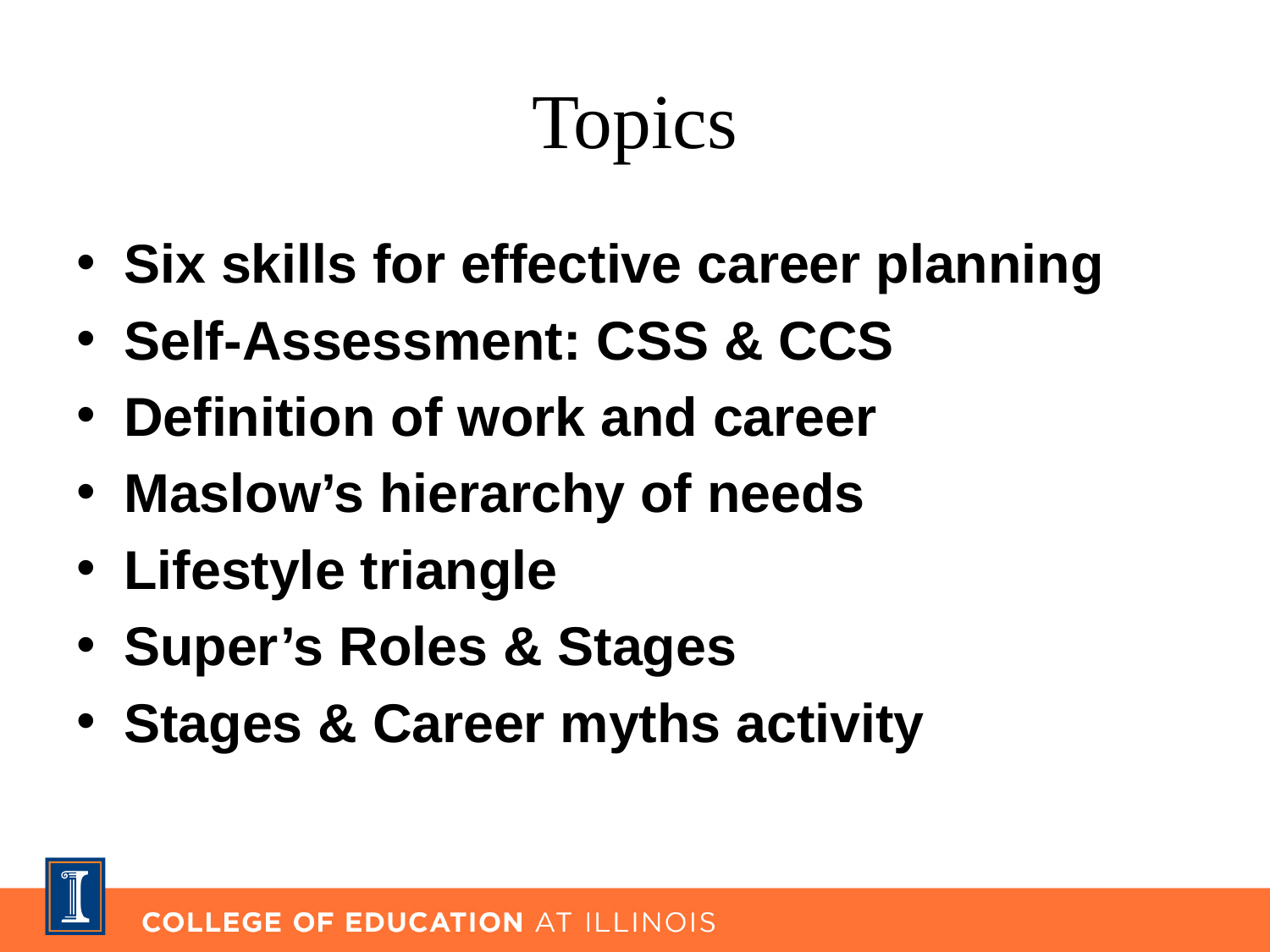

# Topics
Six skills for effective career planning
Self-Assessment: CSS & CCS
Definition of work and career
Maslow’s hierarchy of needs
Lifestyle triangle
Super’s Roles & Stages
Stages & Career myths activity